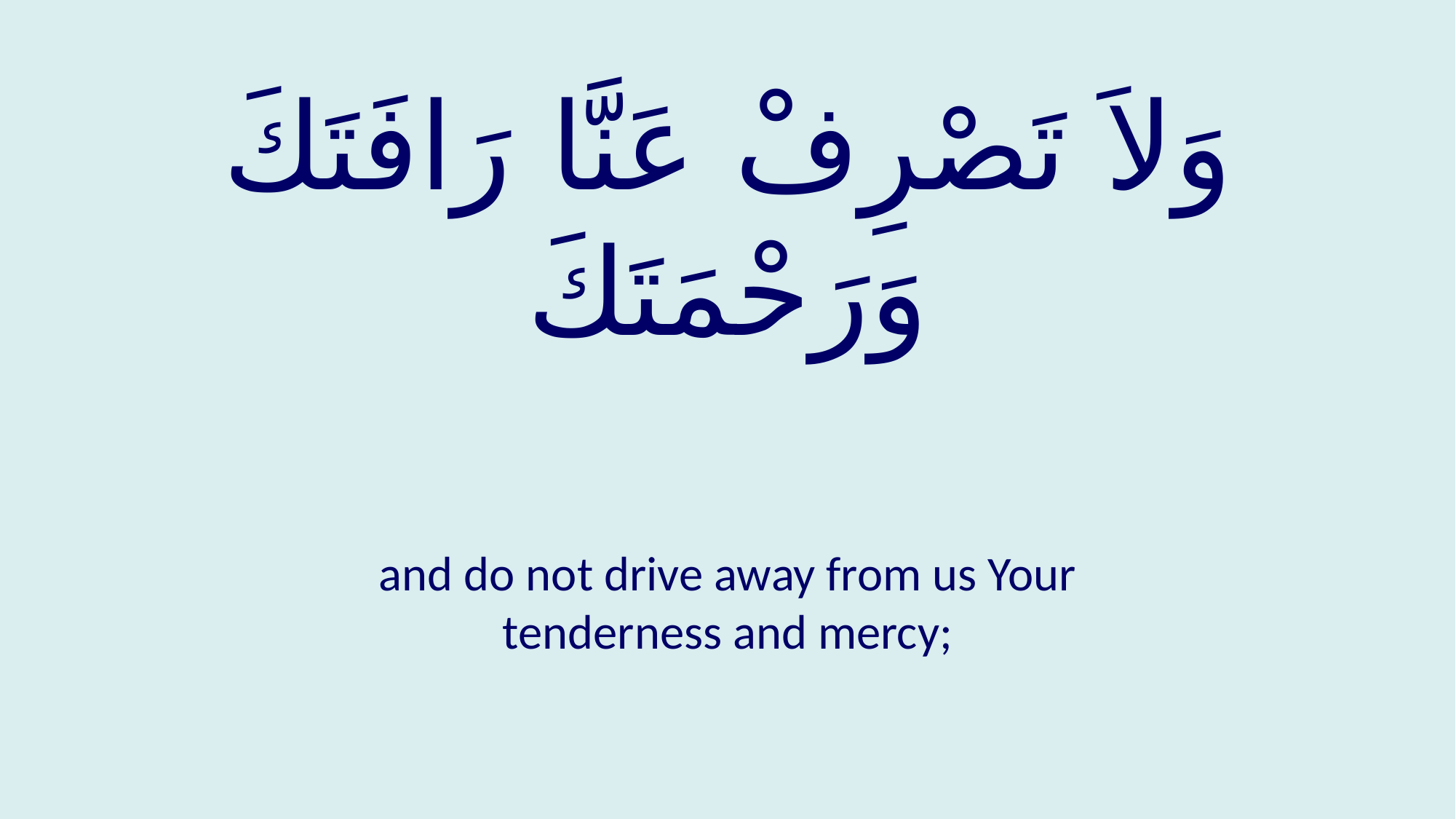

# وَلاَ تَصْرِفْ عَنَّا رَافَتَكَ وَرَحْمَتَكَ
and do not drive away from us Your tenderness and mercy;